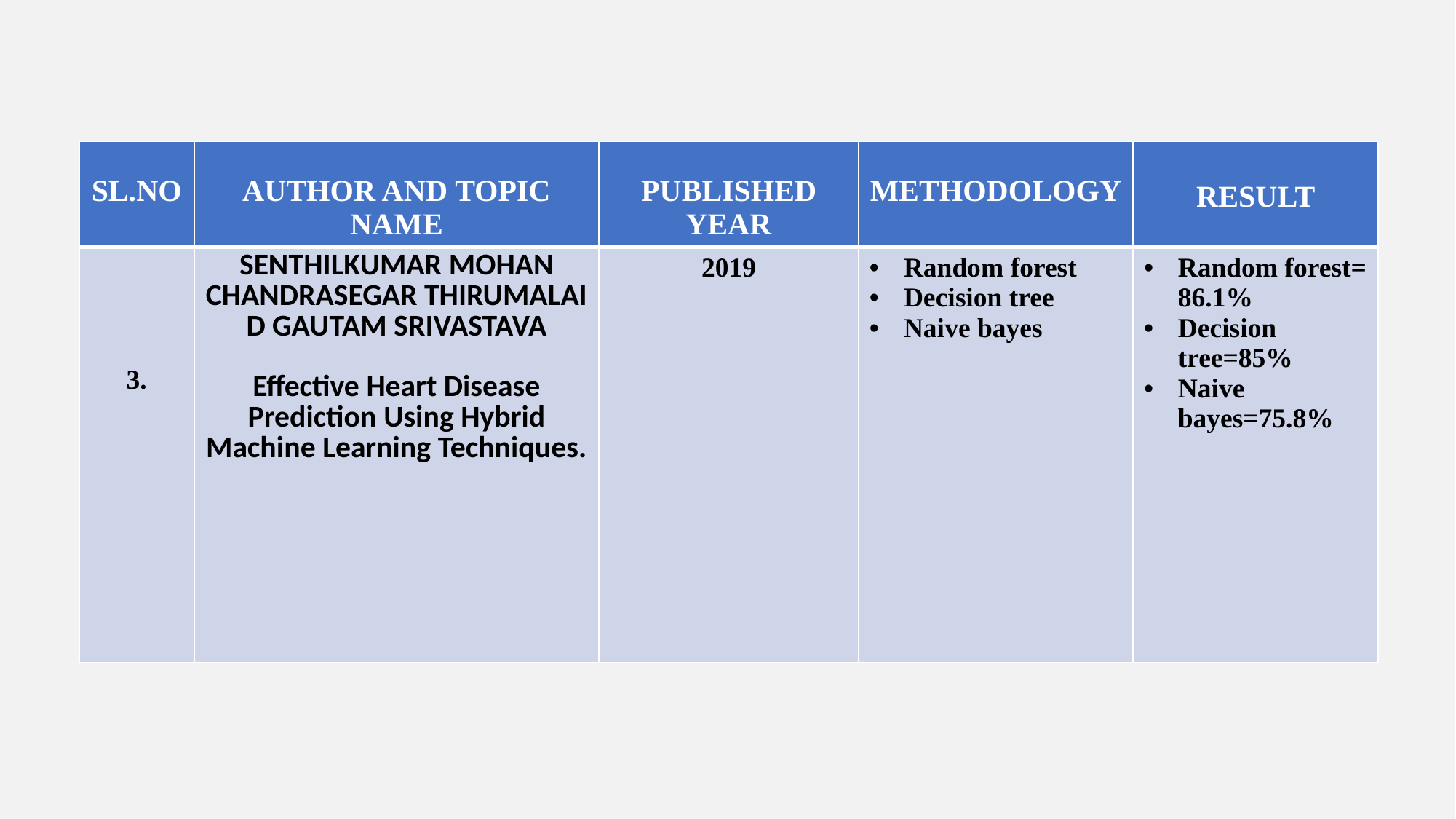

| SL.NO | AUTHOR AND TOPIC NAME | PUBLISHED YEAR | METHODOLOGY | RESULT |
| --- | --- | --- | --- | --- |
| 3. | SENTHILKUMAR MOHAN CHANDRASEGAR THIRUMALAI D GAUTAM SRIVASTAVA Effective Heart Disease Prediction Using Hybrid Machine Learning Techniques. | 2019 | Random forest Decision tree Naive bayes | Random forest= 86.1% Decision tree=85% Naive bayes=75.8% |